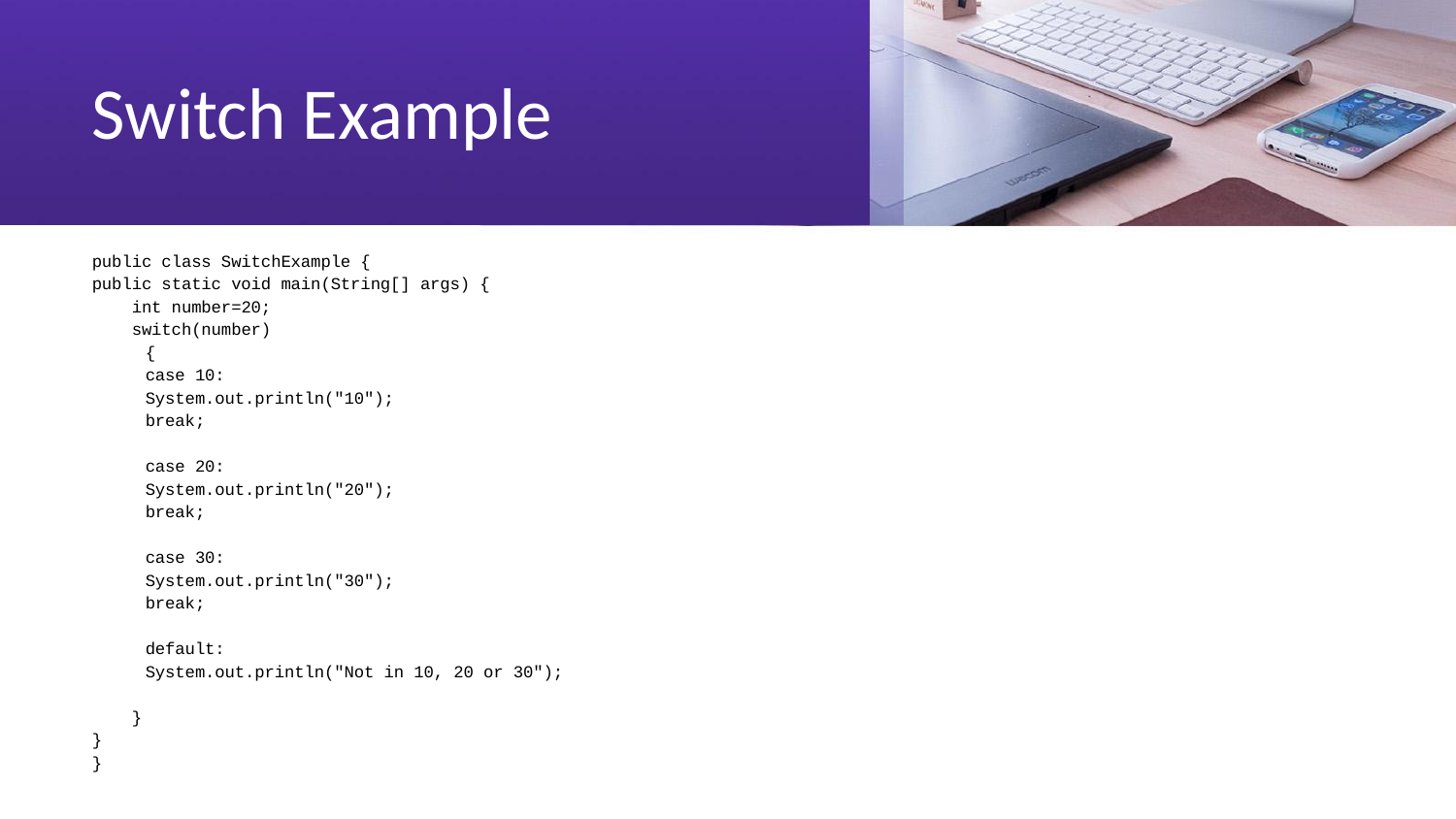

# Switch Example
public class SwitchExample {
public static void main(String[] args) {
    int number=20;
    switch(number)
	{
    	case 10:
    		System.out.println("10");
    		break;

   		case 20:
    		System.out.println("20");
    		break;

    	case 30:
    		System.out.println("30");
    		break;

     	default:
     		System.out.println("Not in 10, 20 or 30");

    }
}
}